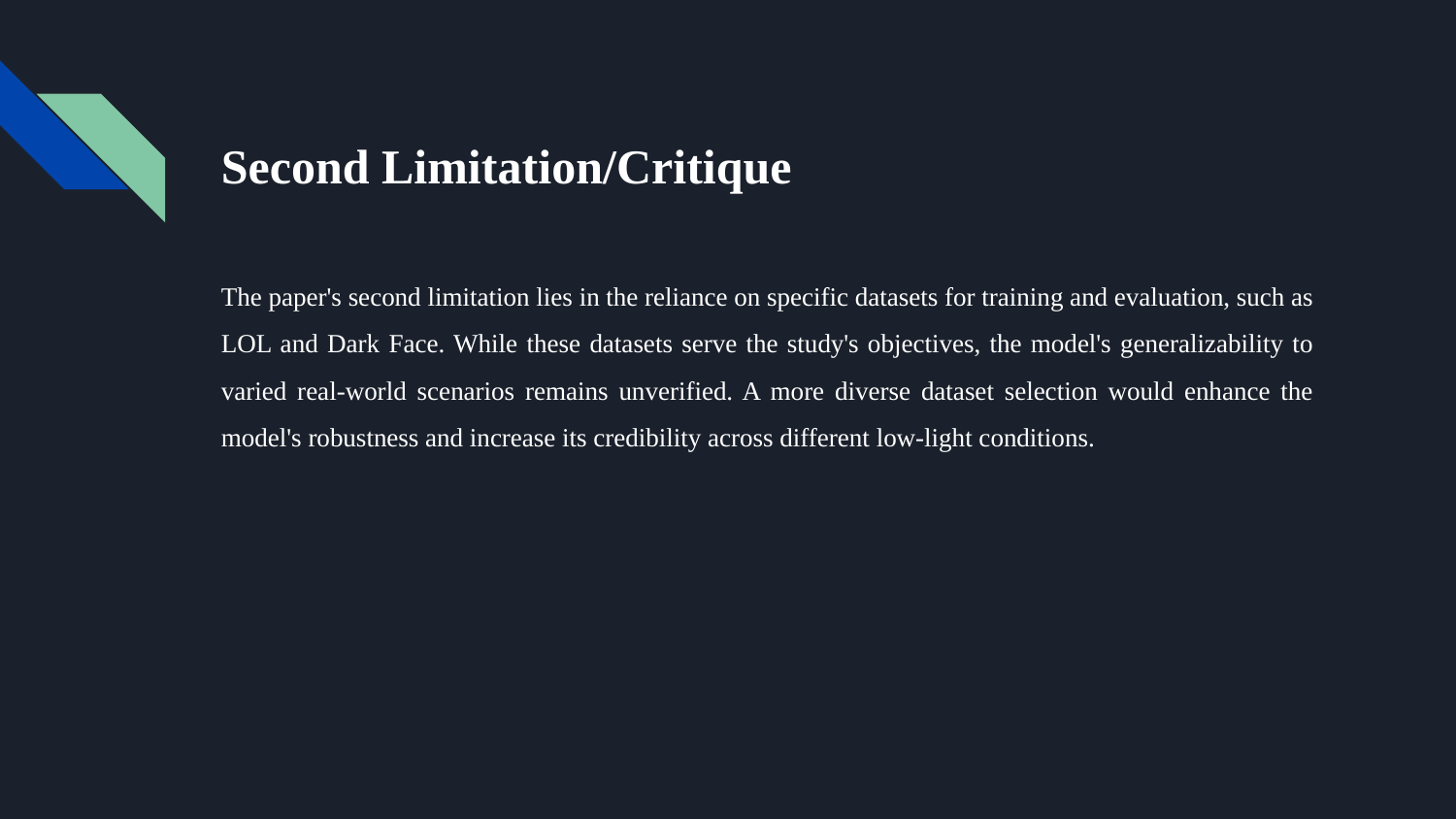

# Second Limitation/Critique
The paper's second limitation lies in the reliance on specific datasets for training and evaluation, such as LOL and Dark Face. While these datasets serve the study's objectives, the model's generalizability to varied real-world scenarios remains unverified. A more diverse dataset selection would enhance the model's robustness and increase its credibility across different low-light conditions.